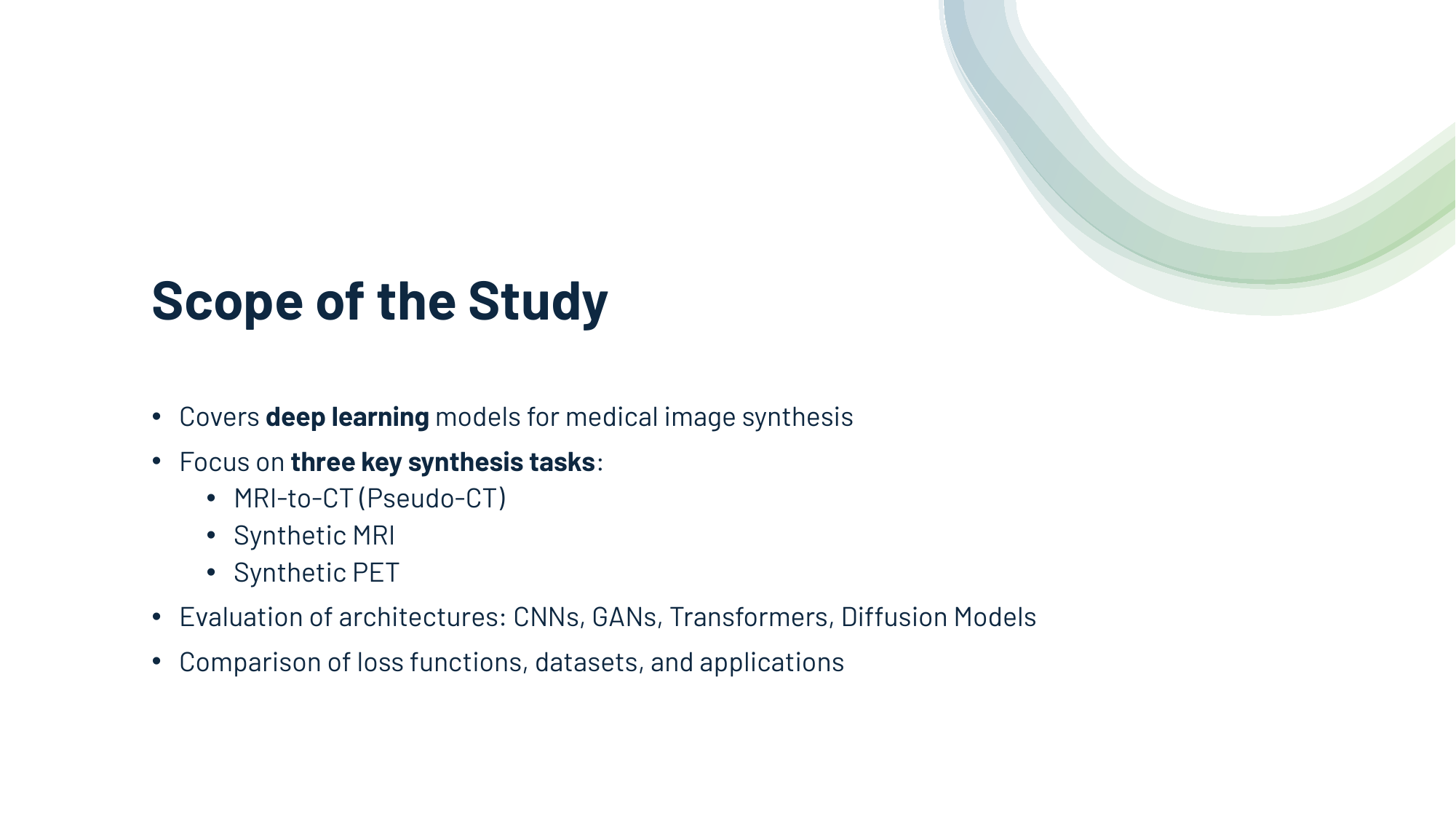

# Scope of the Study
Covers deep learning models for medical image synthesis
Focus on three key synthesis tasks:
MRI-to-CT (Pseudo-CT)
Synthetic MRI
Synthetic PET
Evaluation of architectures: CNNs, GANs, Transformers, Diffusion Models
Comparison of loss functions, datasets, and applications